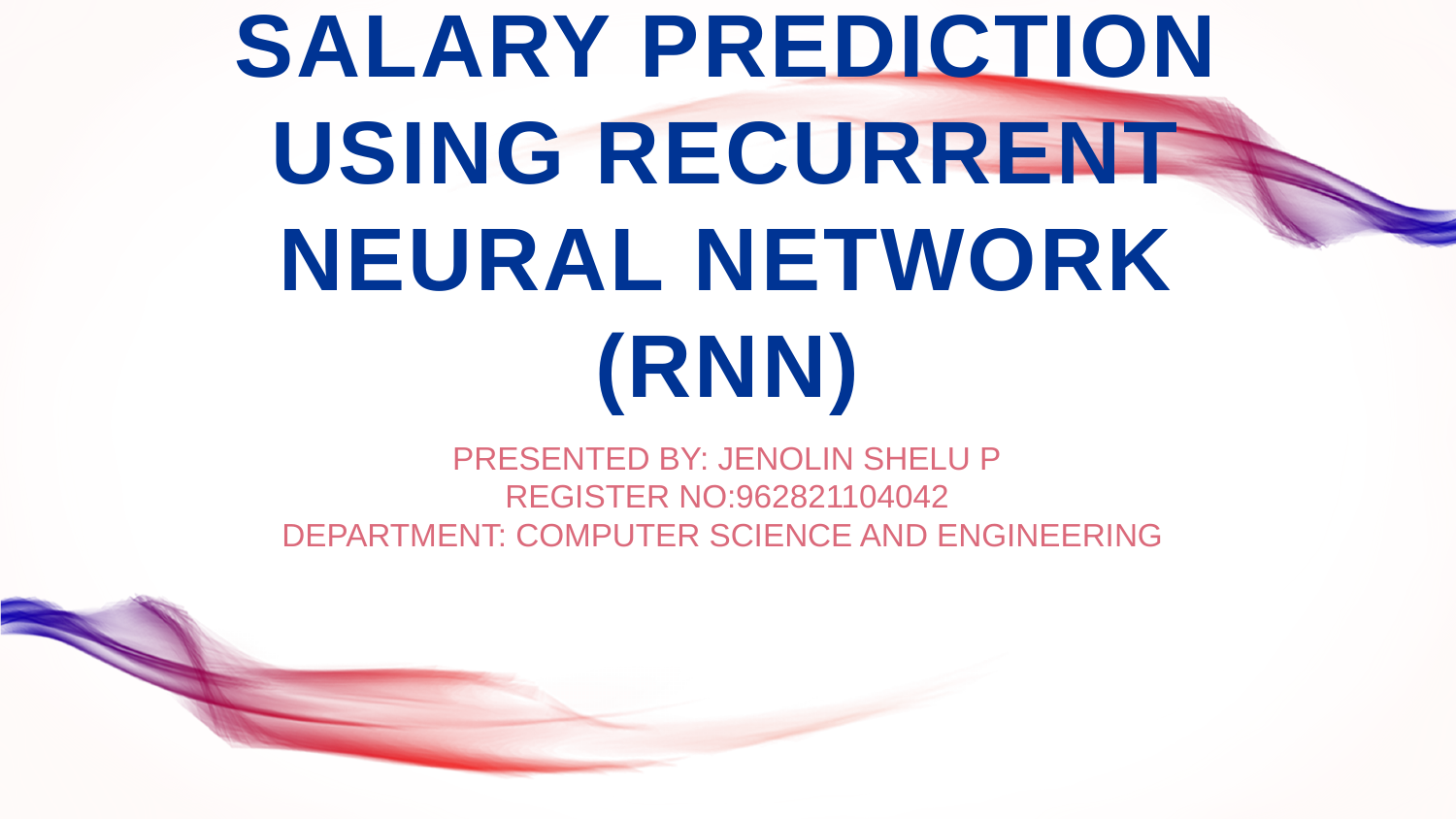

# Salary Prediction using Recurrent Neural network (rnn)
presented by: JENOLIN SHELU P
register no:962821104042
Department: Computer Science and Engineering